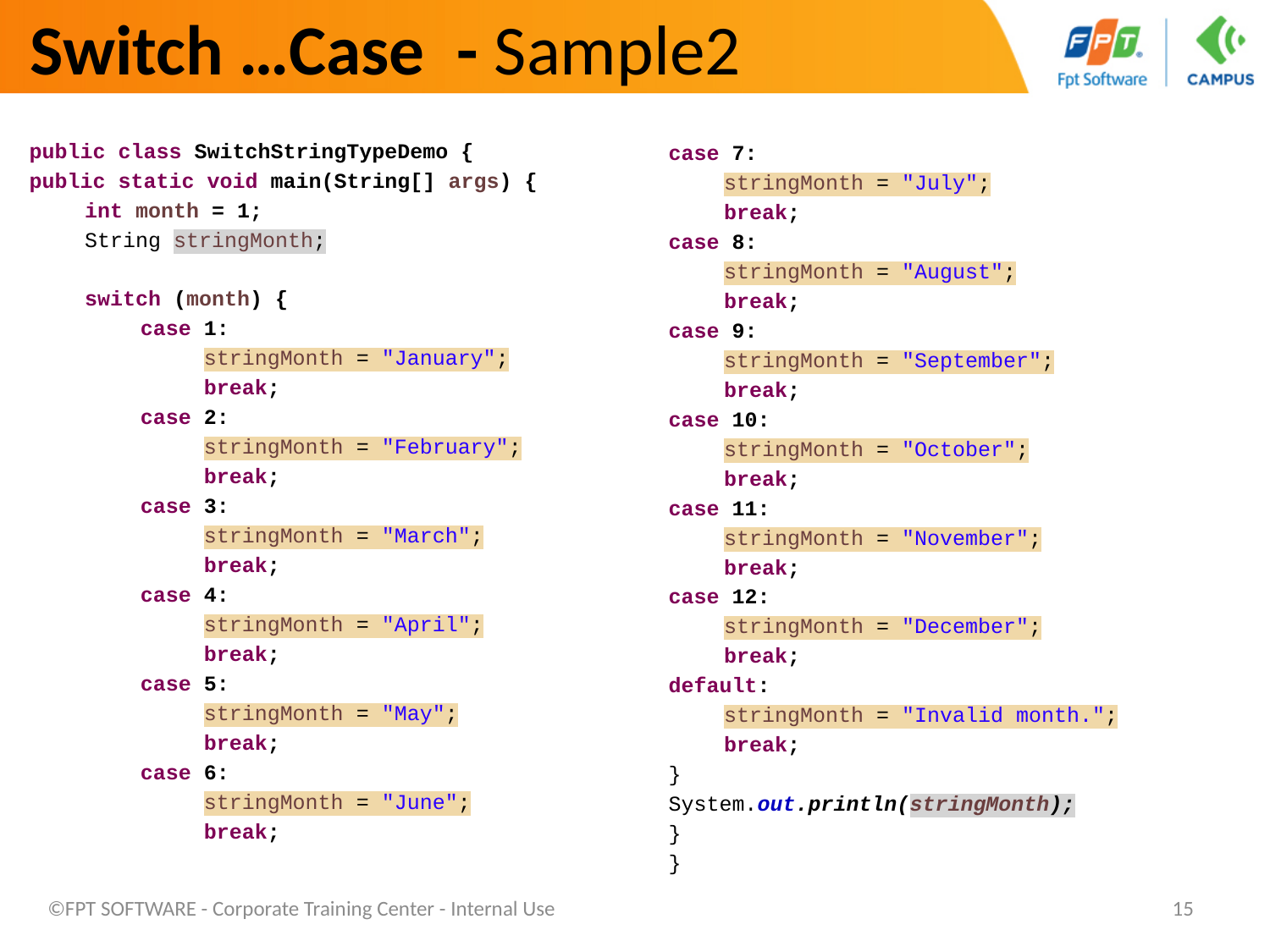

Switch …Case  - Sample2
public class SwitchStringTypeDemo {
public static void main(String[] args) {
int month = 1;
String stringMonth;

switch (month) {
case 1:
stringMonth = "January";
break;
case 2:
stringMonth = "February";
break;
case 3:
stringMonth = "March";
break;
case 4:
stringMonth = "April";
break;
case 5:
stringMonth = "May";
break;
case 6:
stringMonth = "June";
break;
case 7:
stringMonth = "July";
break;
case 8:
stringMonth = "August";
break;
case 9:
stringMonth = "September";
break;
case 10:
stringMonth = "October";
break;
case 11:
stringMonth = "November";
break;
case 12:
stringMonth = "December";
break;
default:
stringMonth = "Invalid month.";
break;
}
System.out.println(stringMonth);
}
}
©FPT SOFTWARE - Corporate Training Center - Internal Use
15